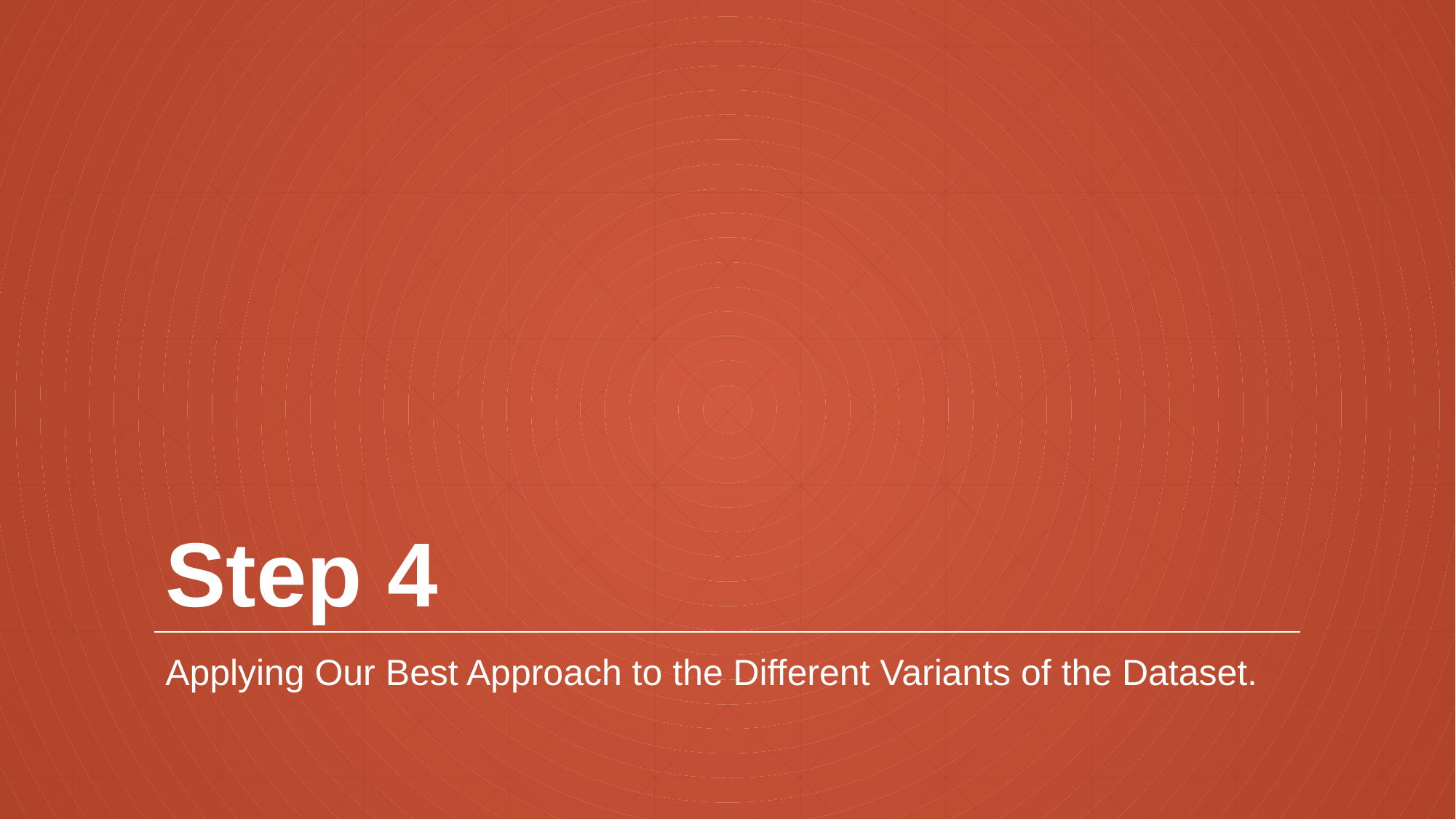

# Step 4
Applying Our Best Approach to the Different Variants of the Dataset.